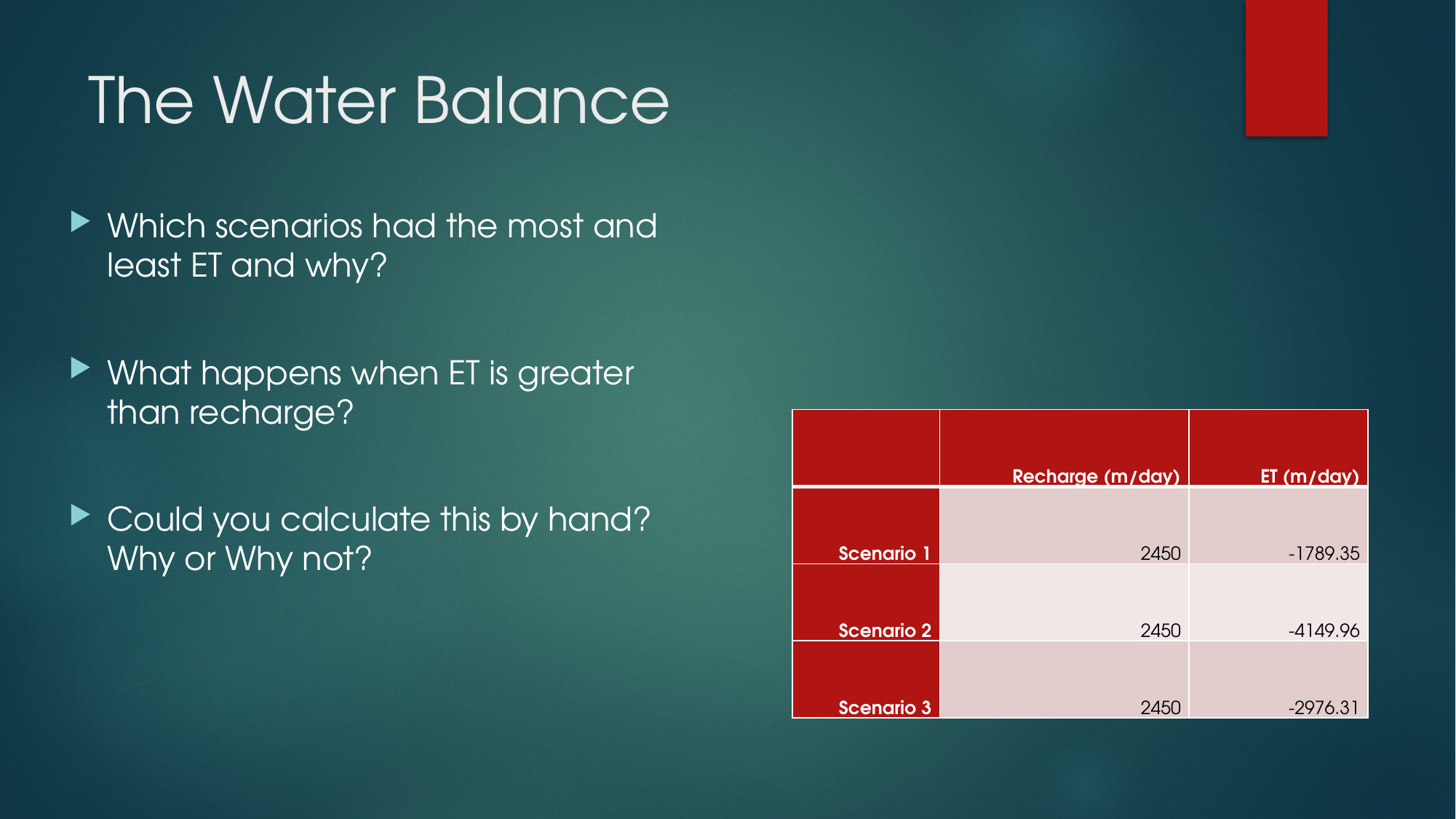

# The Water Balance
Which scenarios had the most and least ET and why?

What happens when ET is greater than recharge?

Could you calculate this by hand? Why or Why not?

|  | Recharge (m/day) | ET (m/day) |
| --- | --- | --- |
| Scenario 1 | 2450 | -1789.35 |
| Scenario 2 | 2450 | -4149.96 |
| Scenario 3 | 2450 | -2976.31 |